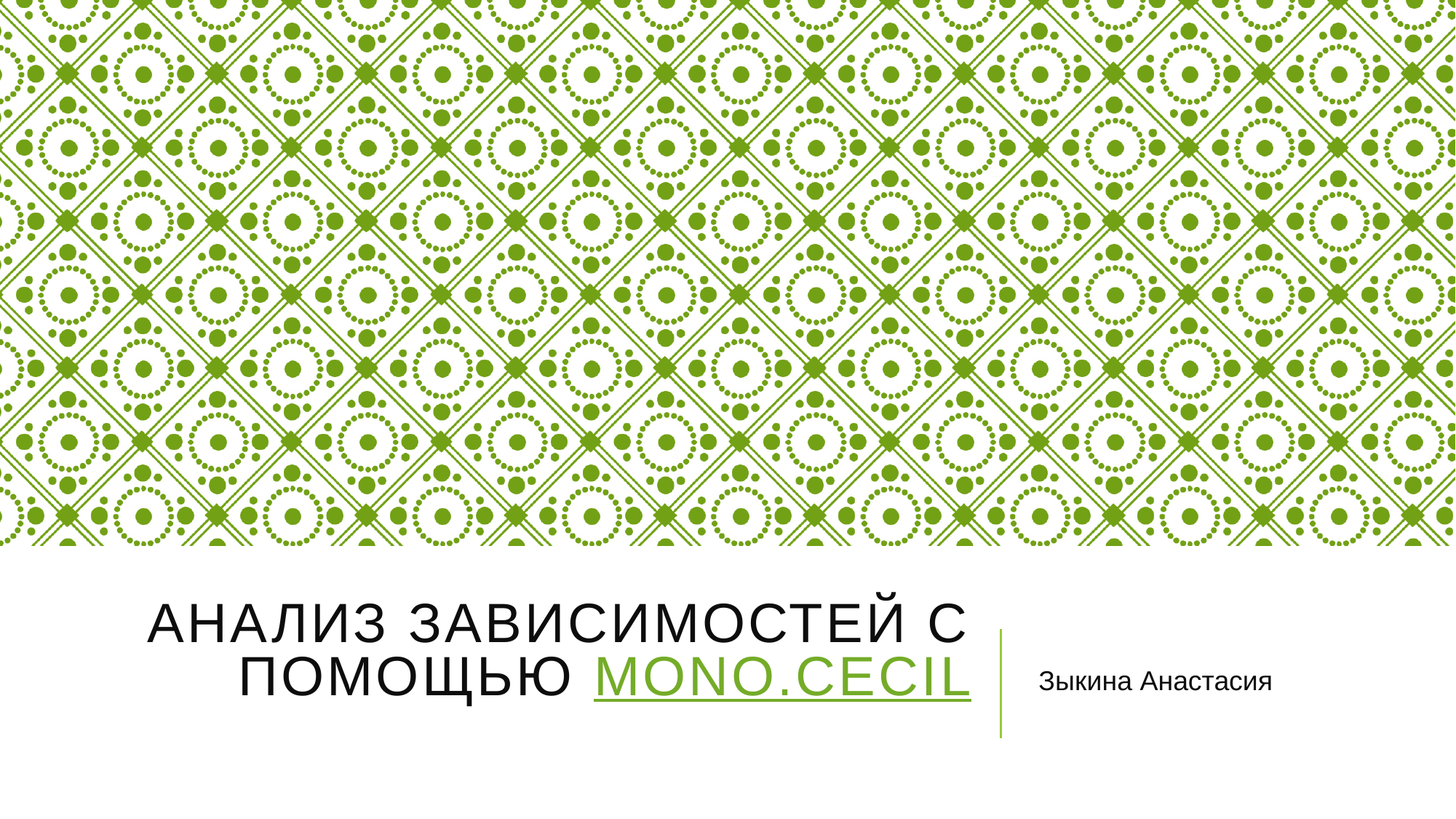

# Анализ зависимостей с помощью Mono.Cecil
Зыкина Анастасия